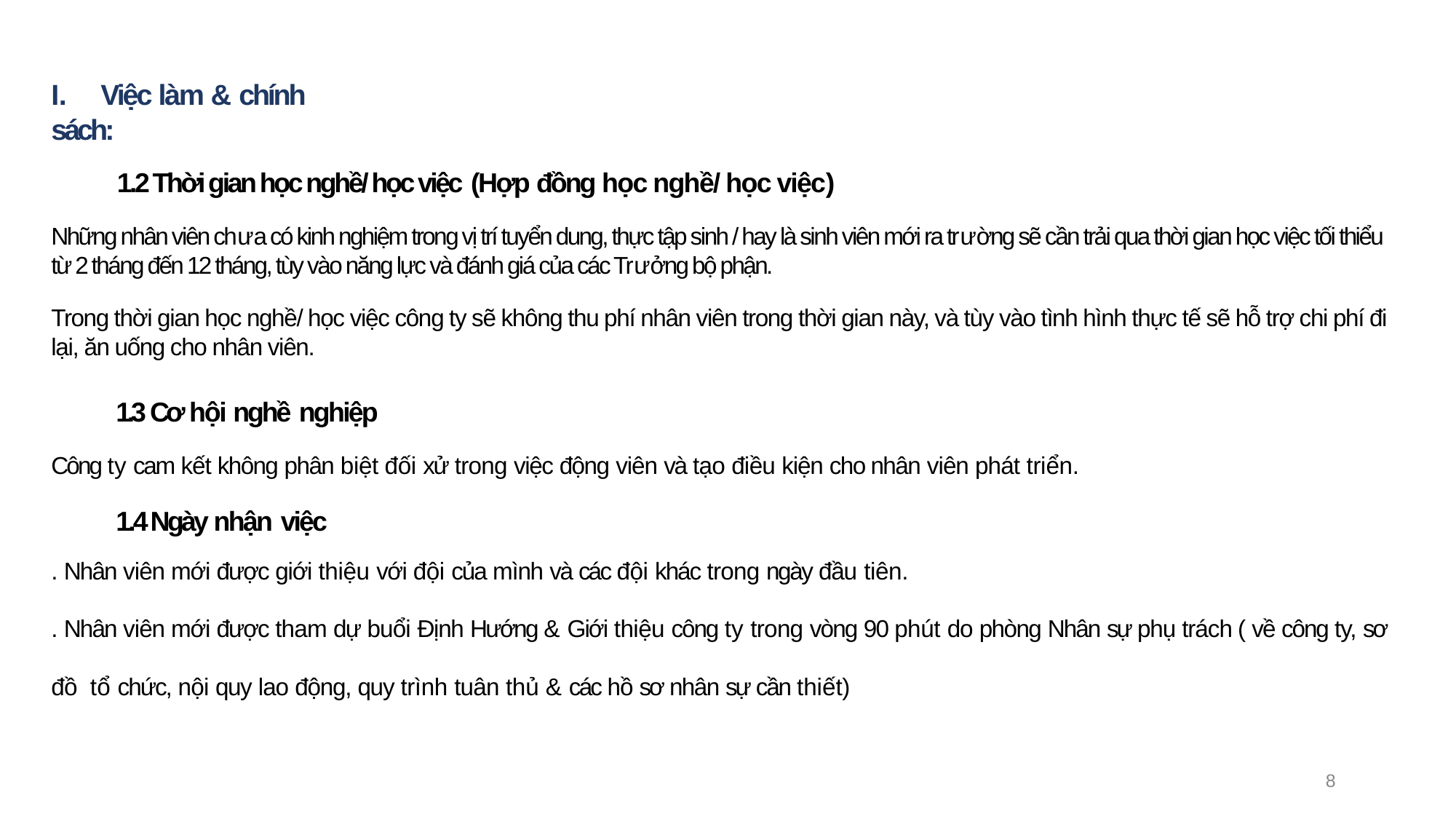

# I.	Việc làm & chính sách:
1.2 Thời gian học nghề/ học việc (Hợp đồng học nghề/ học việc)
Những nhân viên chưa có kinh nghiệm trong vị trí tuyển dung, thực tập sinh / hay là sinh viên mới ra trường sẽ cần trải qua thời gian học việc tối thiểu từ 2 tháng đến 12 tháng, tùy vào năng lực và đánh giá của các Trưởng bộ phận.
Trong thời gian học nghề/ học việc công ty sẽ không thu phí nhân viên trong thời gian này, và tùy vào tình hình thực tế sẽ hỗ trợ chi phí đi lại, ăn uống cho nhân viên.

1.3  Cơ hội nghề nghiệp
Công ty cam kết không phân biệt đối xử trong việc động viên và tạo điều kiện cho nhân viên phát triển.

1.4 Ngày nhận việc
. Nhân viên mới được giới thiệu với đội của mình và các đội khác trong ngày đầu tiên.
. Nhân viên mới được tham dự buổi Định Hướng & Giới thiệu công ty trong vòng 90 phút do phòng Nhân sự phụ trách ( về công ty, sơ đồ  tổ chức, nội quy lao động, quy trình tuân thủ & các hồ sơ nhân sự cần thiết)
8